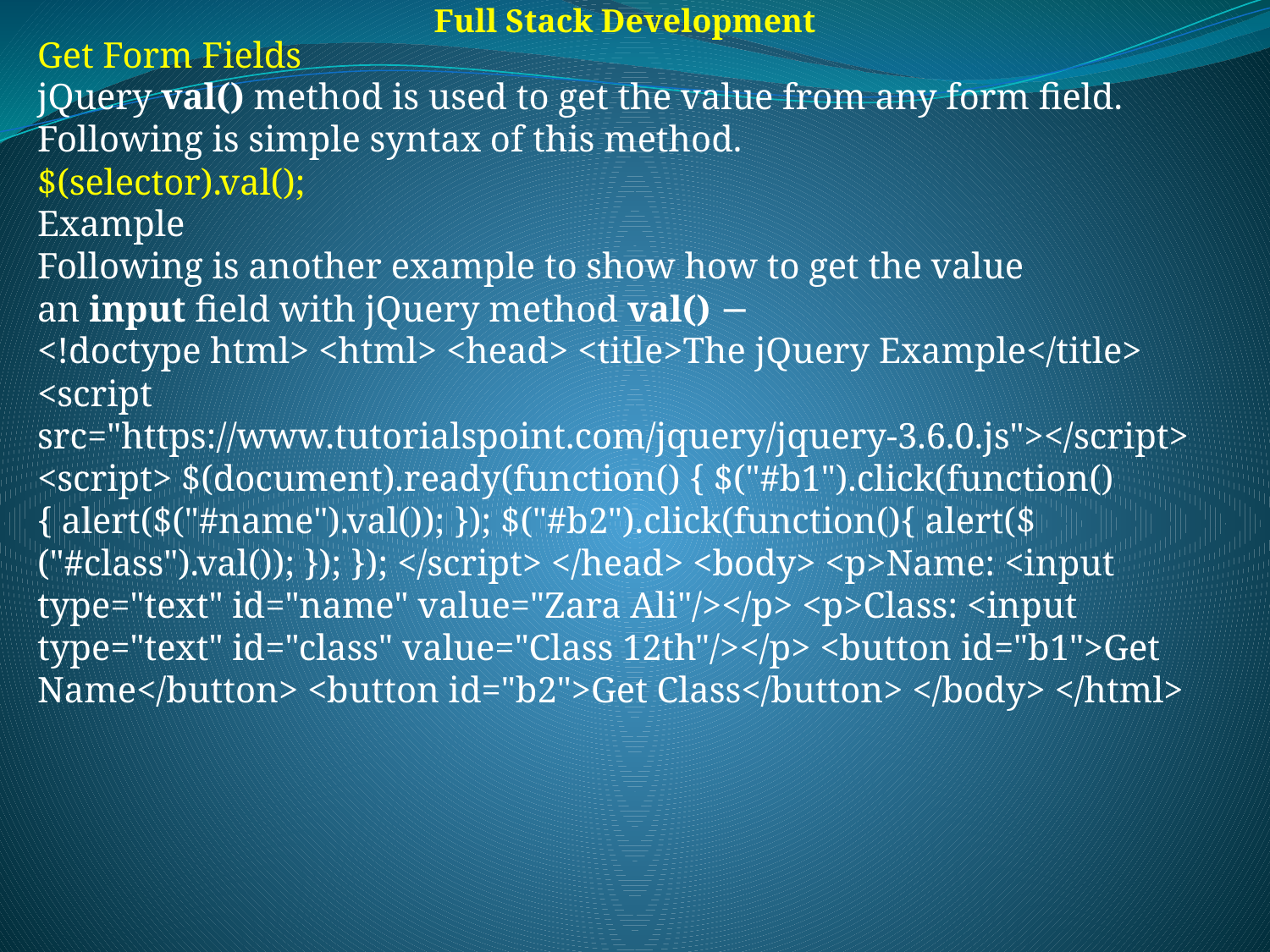

Full Stack Development
Get Form Fields
jQuery val() method is used to get the value from any form field. Following is simple syntax of this method.
$(selector).val();
Example
Following is another example to show how to get the value an input field with jQuery method val() −
<!doctype html> <html> <head> <title>The jQuery Example</title> <script src="https://www.tutorialspoint.com/jquery/jquery-3.6.0.js"></script> <script> $(document).ready(function() { $("#b1").click(function(){ alert($("#name").val()); }); $("#b2").click(function(){ alert($("#class").val()); }); }); </script> </head> <body> <p>Name: <input type="text" id="name" value="Zara Ali"/></p> <p>Class: <input type="text" id="class" value="Class 12th"/></p> <button id="b1">Get Name</button> <button id="b2">Get Class</button> </body> </html>